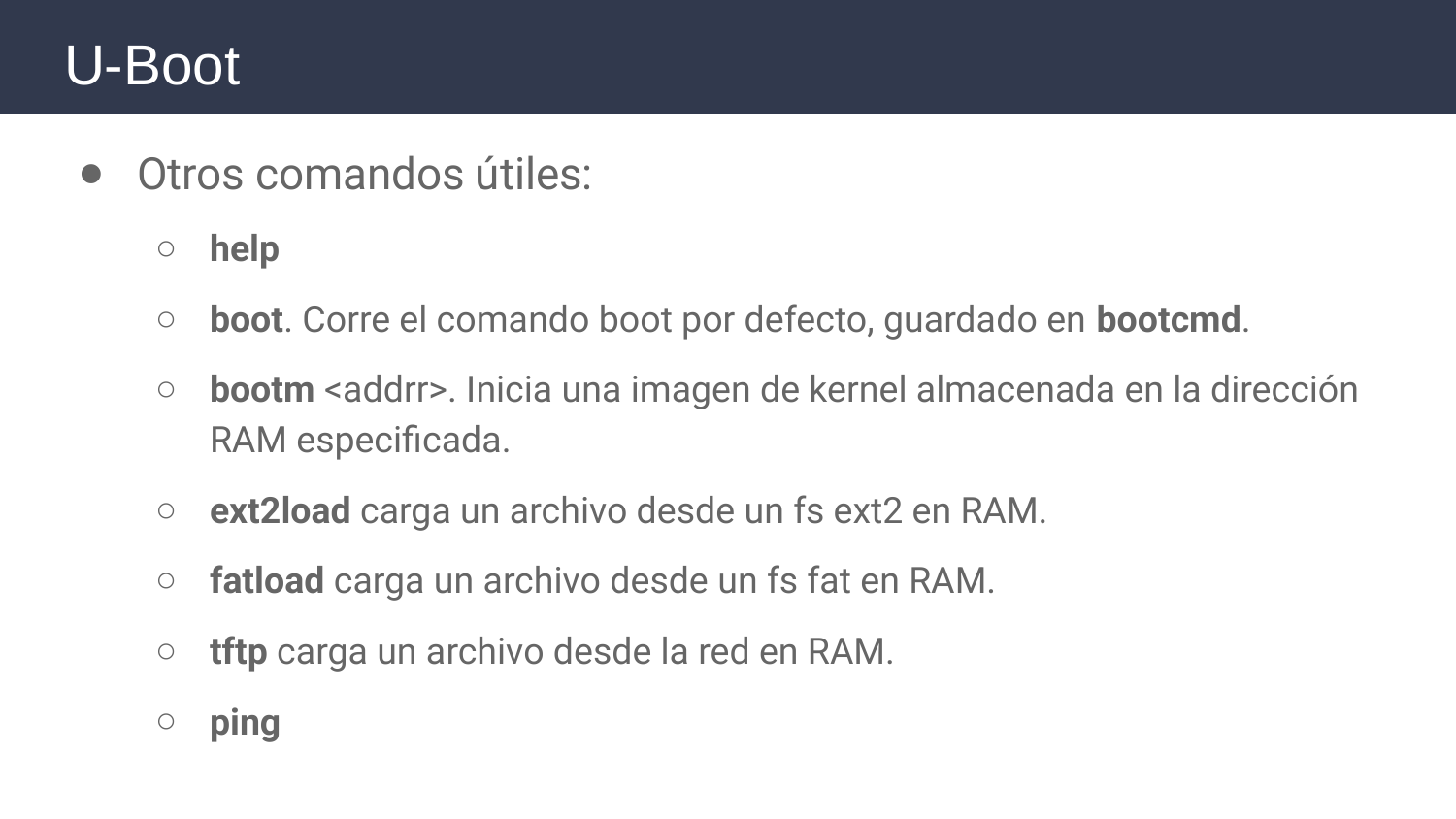

# U-Boot

Otros comandos útiles:
help
boot. Corre el comando boot por defecto, guardado en bootcmd.
bootm <addrr>. Inicia una imagen de kernel almacenada en la dirección RAM especificada.
ext2load carga un archivo desde un fs ext2 en RAM.
fatload carga un archivo desde un fs fat en RAM.
tftp carga un archivo desde la red en RAM.
ping